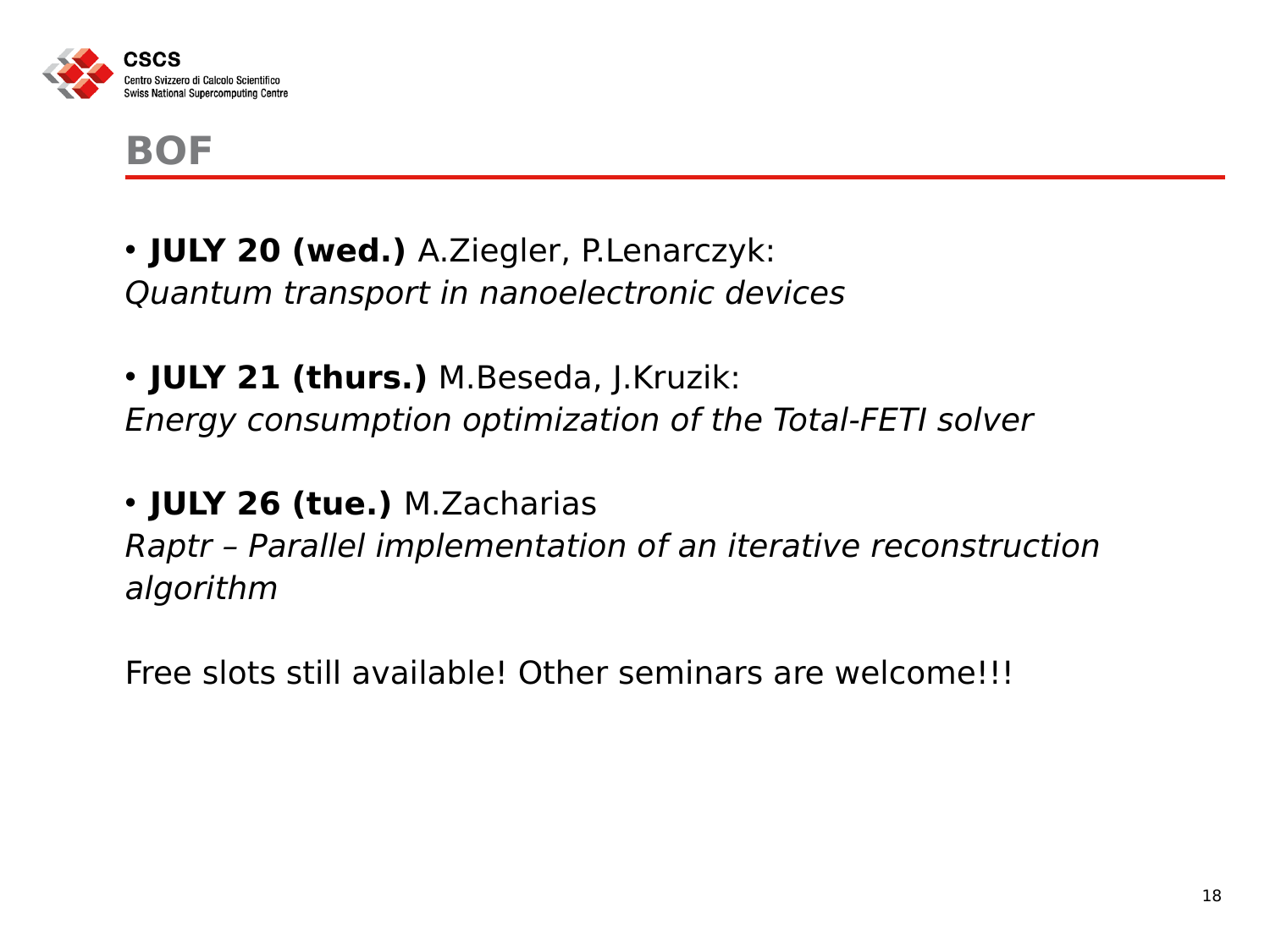

# BOF
JULY 20 (wed.) A.Ziegler, P.Lenarczyk:
Quantum transport in nanoelectronic devices

JULY 21 (thurs.) M.Beseda, J.Kruzik:
Energy consumption optimization of the Total-FETI solver

JULY 26 (tue.) M.Zacharias
Raptr – Parallel implementation of an iterative reconstruction algorithm

Free slots still available! Other seminars are welcome!!!
18